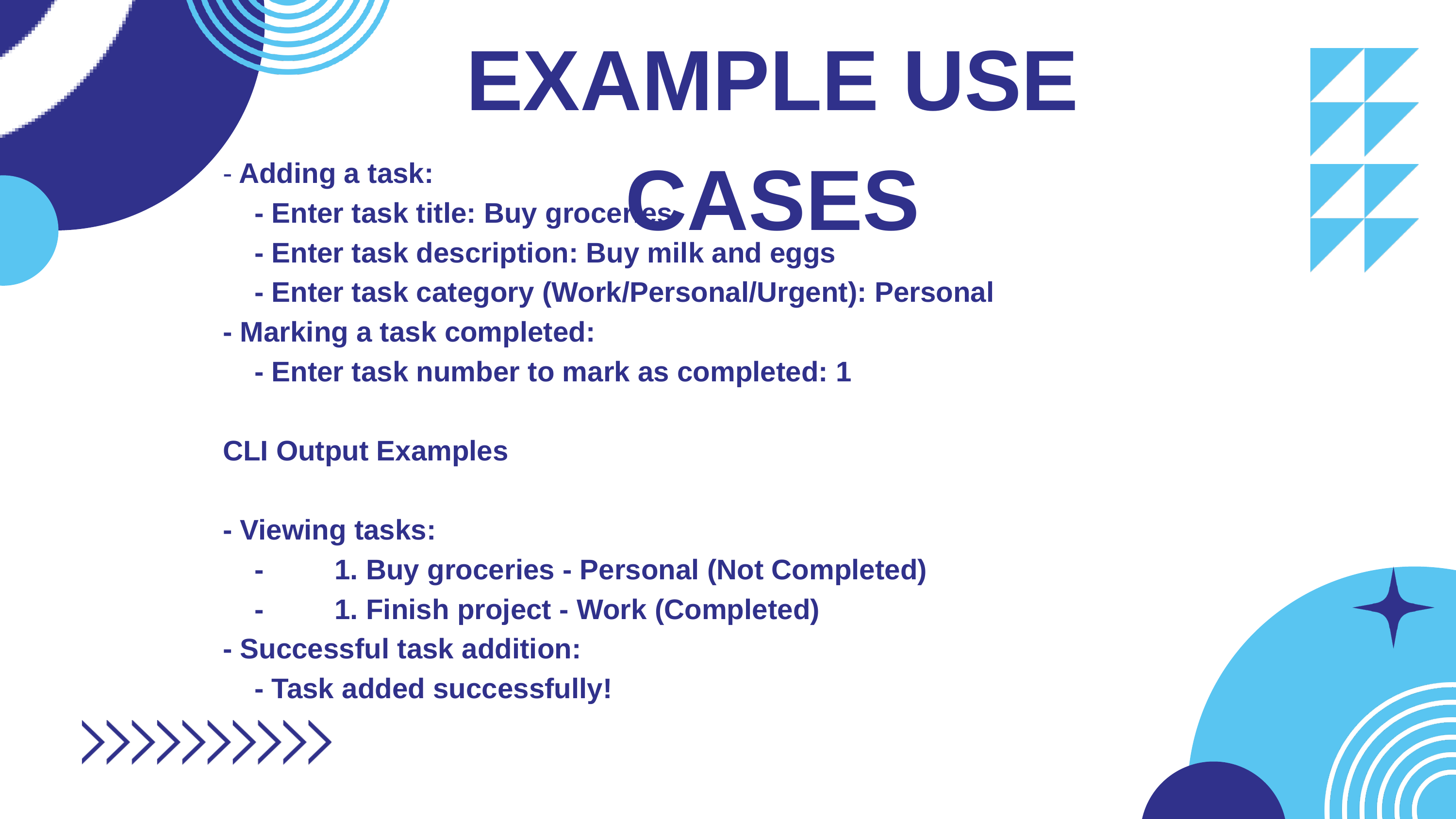

EXAMPLE USE CASES

- Adding a task:
    - Enter task title: Buy groceries
    - Enter task description: Buy milk and eggs
    - Enter task category (Work/Personal/Urgent): Personal
- Marking a task completed:
    - Enter task number to mark as completed: 1

CLI Output Examples

- Viewing tasks:
    -         1. Buy groceries - Personal (Not Completed)
    -         1. Finish project - Work (Completed)
- Successful task addition:
    - Task added successfully!